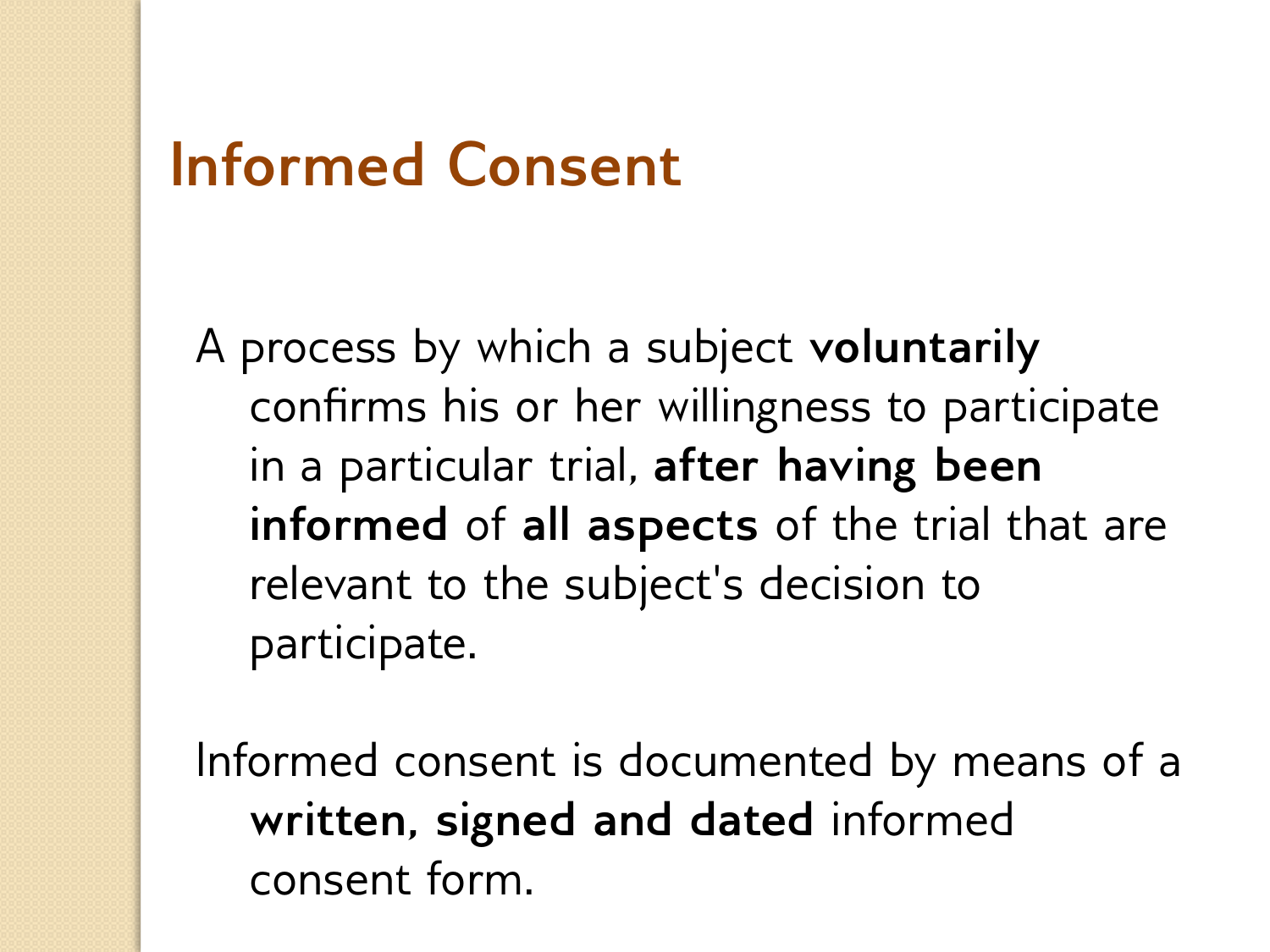

Informed Consent

A process by which a subject voluntarily confirms his or her willingness to participate in a particular trial, after having been informed of all aspects of the trial that are relevant to the subject's decision to participate.

Informed consent is documented by means of a written, signed and dated informed consent form.